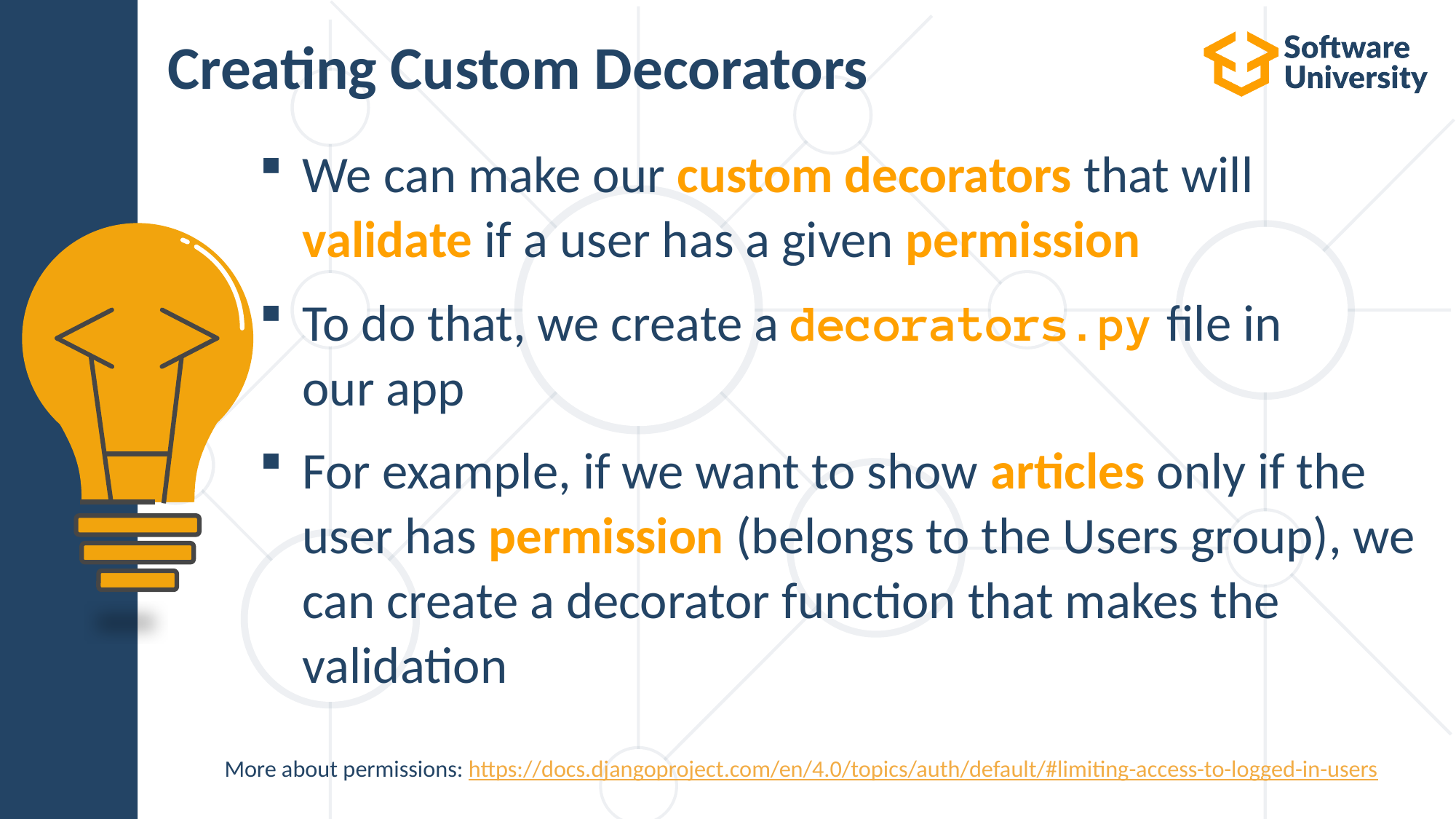

# Creating Custom Decorators
We can make our custom decorators that will validate if a user has a given permission
To do that, we create a decorators.py file in      our app
For example, if we want to show articles only if the user has permission (belongs to the Users group), we can create a decorator function that makes the validation
More about permissions: https://docs.djangoproject.com/en/4.0/topics/auth/default/#limiting-access-to-logged-in-users
37